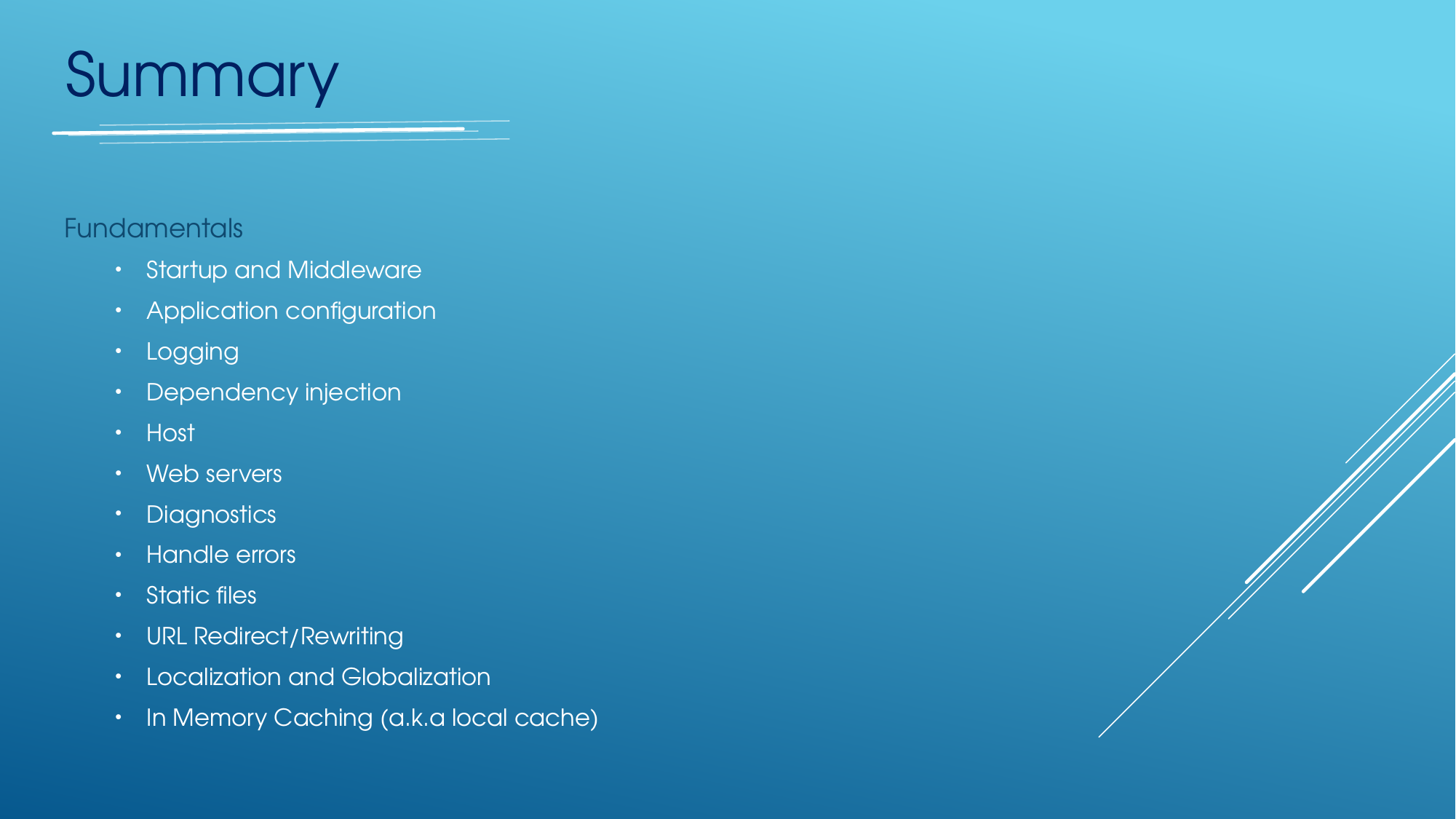

Summary
Fundamentals
Startup and Middleware
Application configuration
Logging
Dependency injection
Host
Web servers
Diagnostics
Handle errors
Static files
URL Redirect/Rewriting
Localization and Globalization
In Memory Caching (a.k.a local cache)